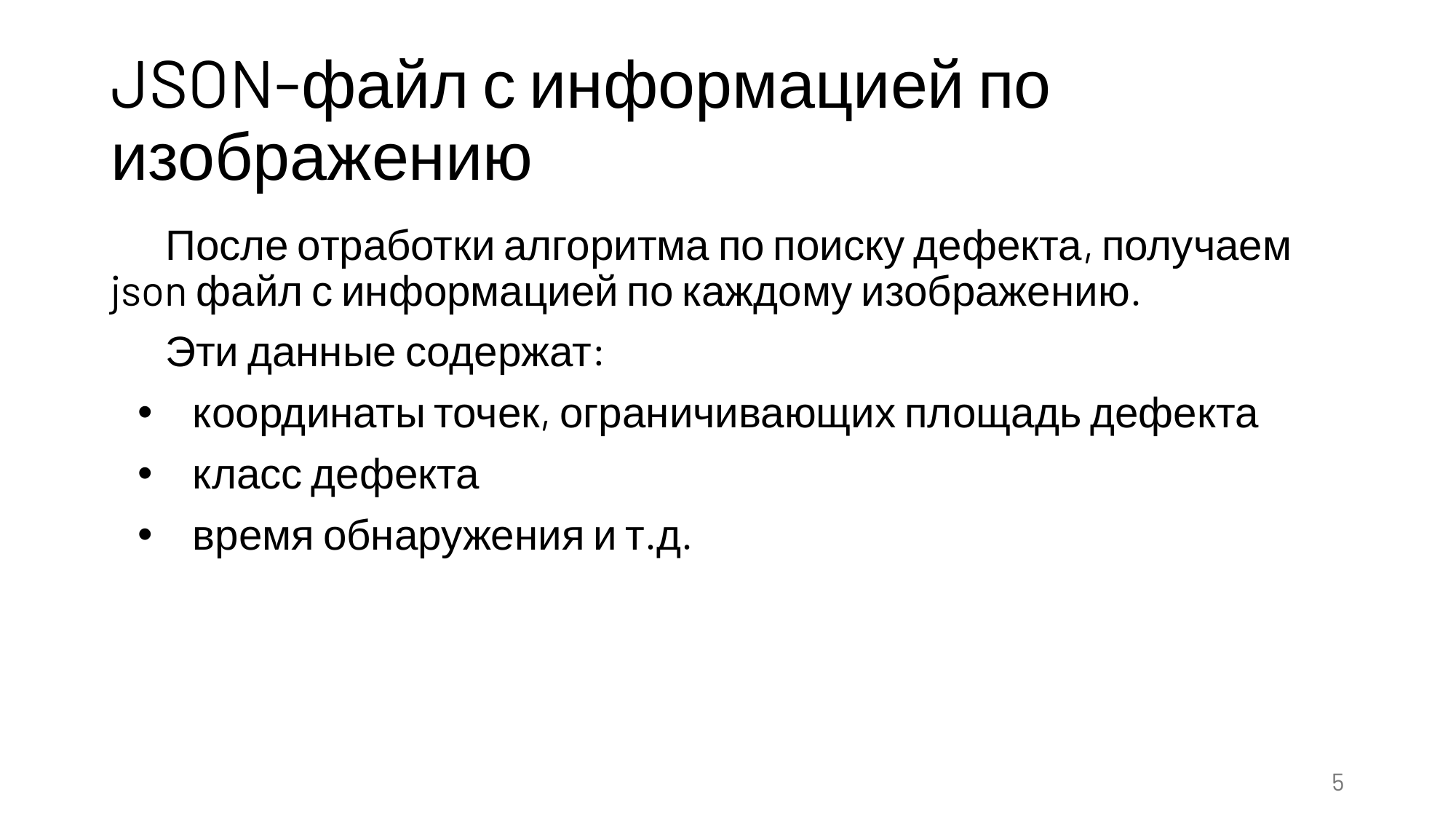

# JSON-файл с информацией по изображению
После отработки алгоритма по поиску дефекта, получаем json файл с информацией по каждому изображению.
Эти данные содержат:
координаты точек, ограничивающих площадь дефекта
класс дефекта
время обнаружения и т.д.
5